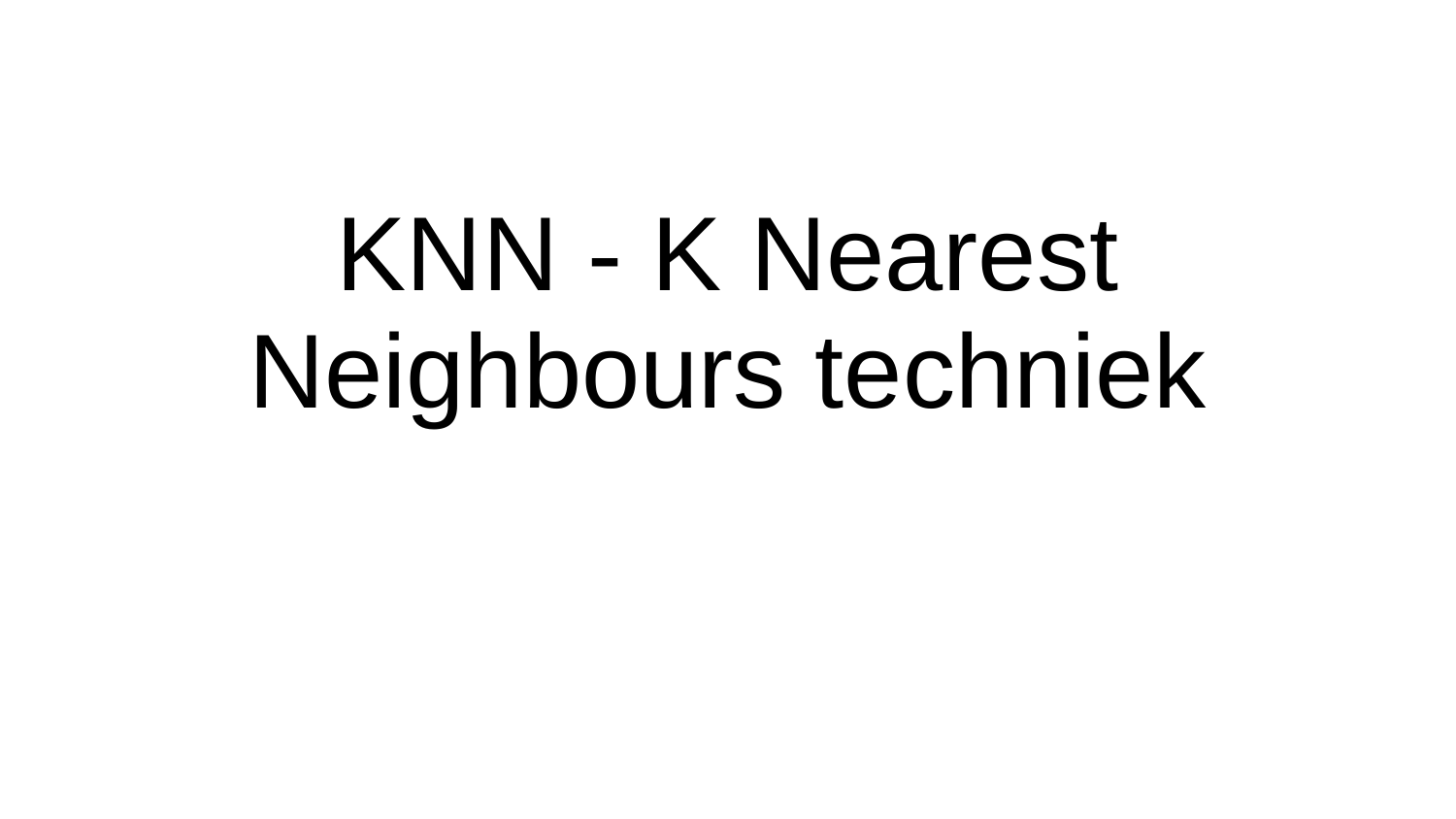

# KNN - K Nearest Neighbours techniek